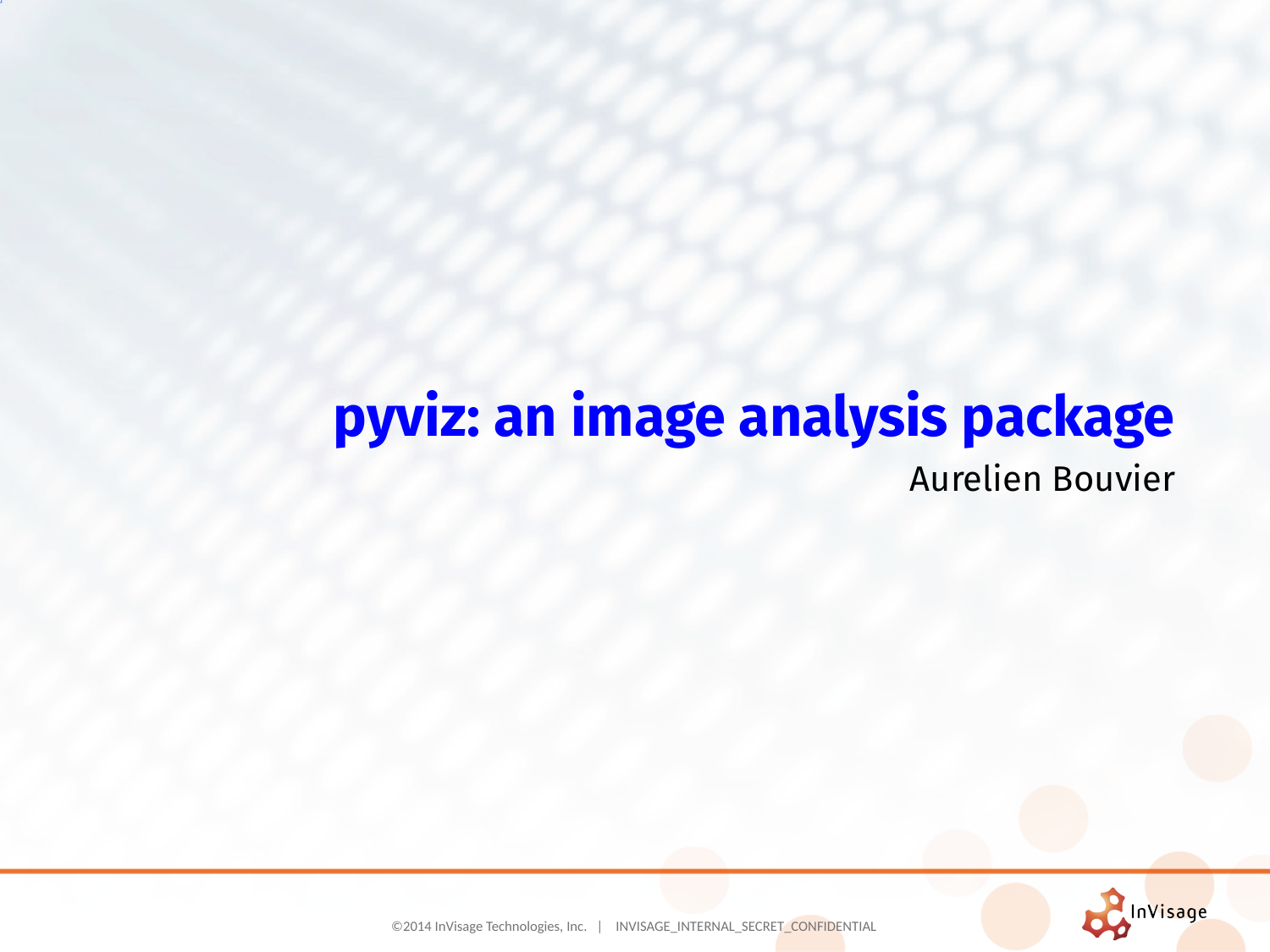

pyviz: an image analysis package
# Aurelien Bouvier